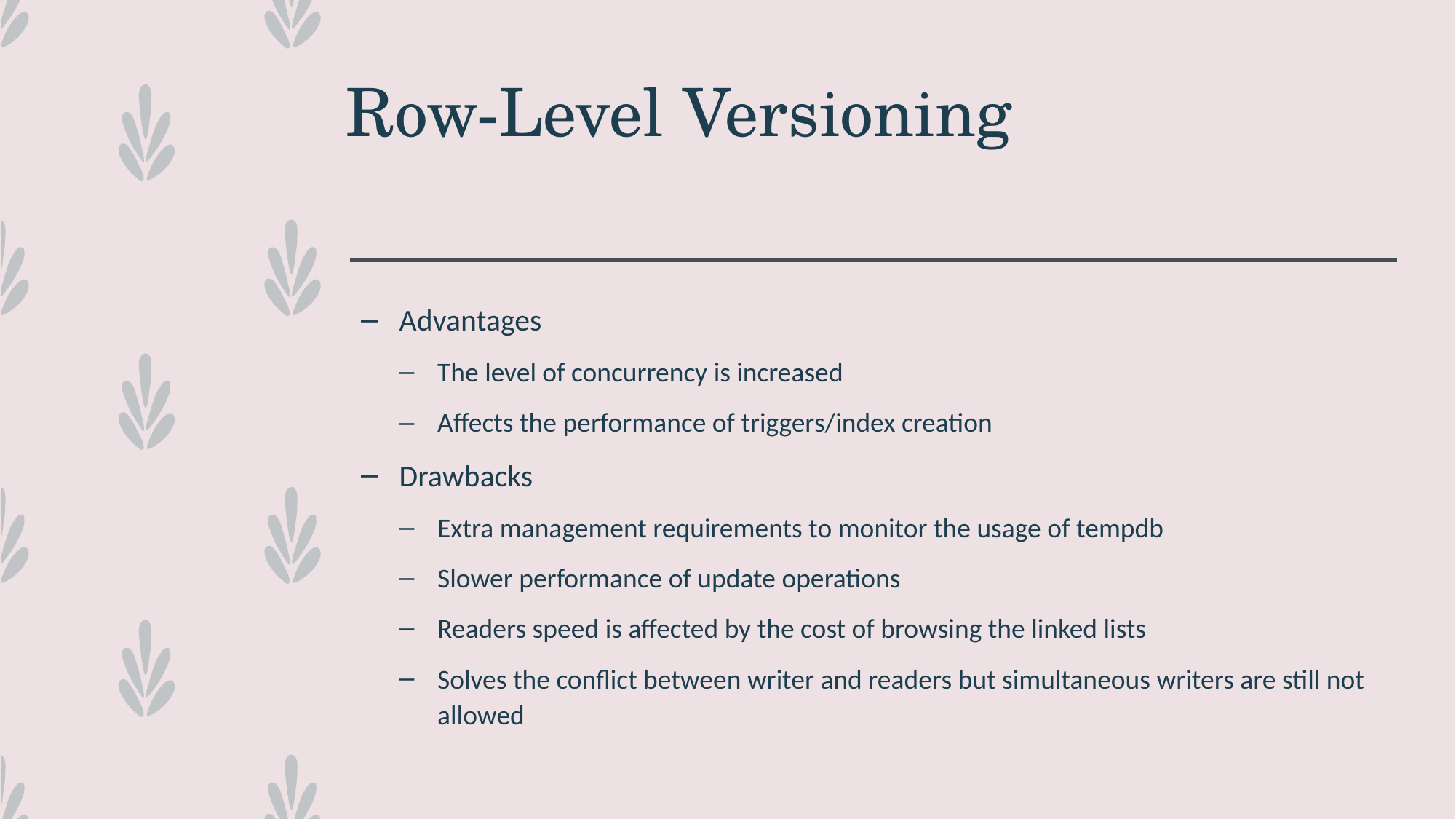

# Row-Level Versioning
Advantages
The level of concurrency is increased
Affects the performance of triggers/index creation
Drawbacks
Extra management requirements to monitor the usage of tempdb
Slower performance of update operations
Readers speed is affected by the cost of browsing the linked lists
Solves the conflict between writer and readers but simultaneous writers are still not allowed